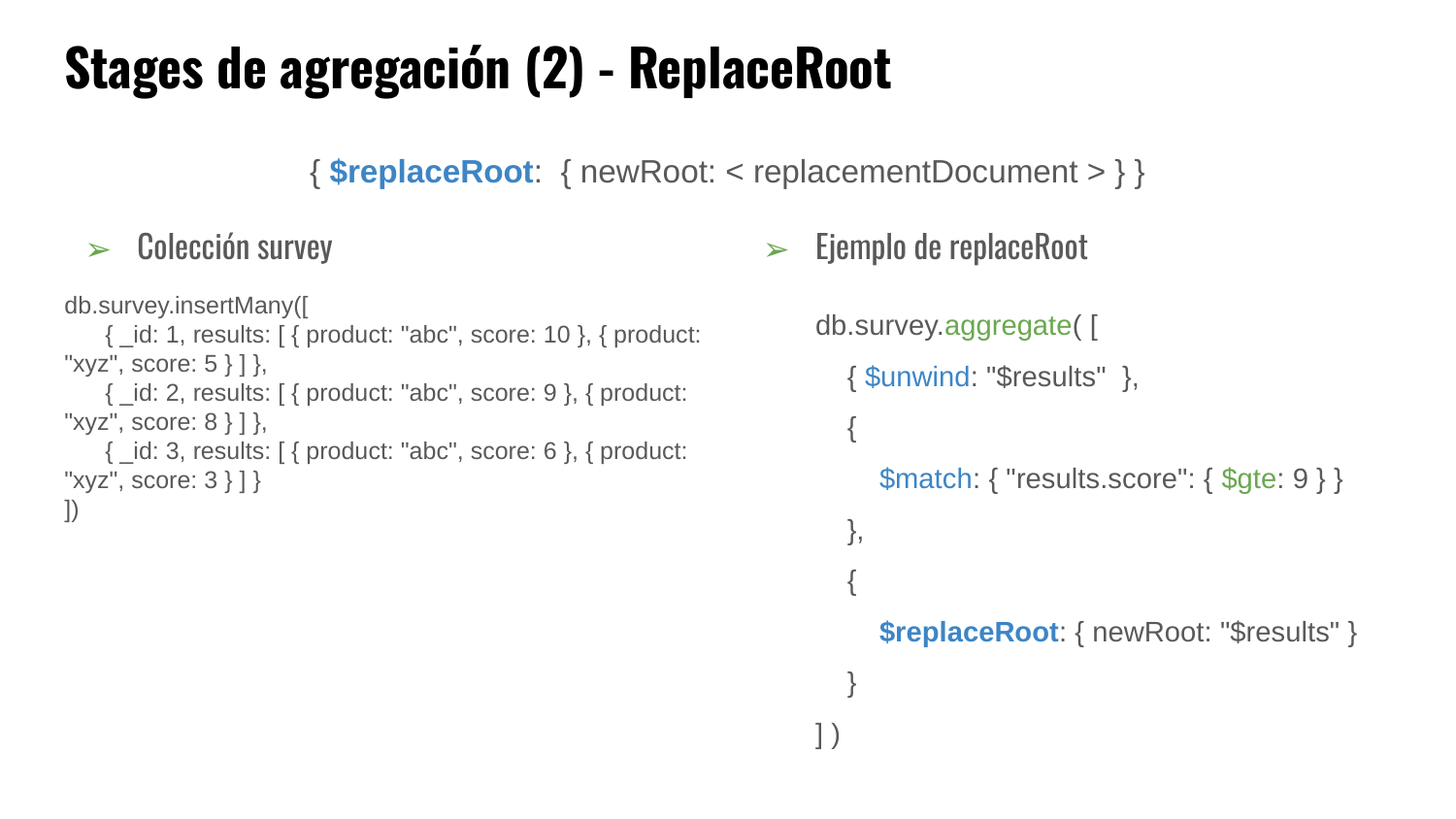

# Stages de agregación (2) - ReplaceRoot

{ $replaceRoot:  { newRoot: < replacementDocument > } }
Colección survey
db.survey.insertMany([
      { _id: 1, results: [ { product: "abc", score: 10 }, { product: "xyz", score: 5 } ] },
      { _id: 2, results: [ { product: "abc", score: 9 }, { product: "xyz", score: 8 } ] },
      { _id: 3, results: [ { product: "abc", score: 6 }, { product: "xyz", score: 3 } ] }
])
Ejemplo de replaceRoot
db.survey.aggregate( [
    { $unwind: "$results"  },
    {
        $match: { "results.score": { $gte: 9 } }
    },
    {
        $replaceRoot: { newRoot: "$results" }
    }
] )